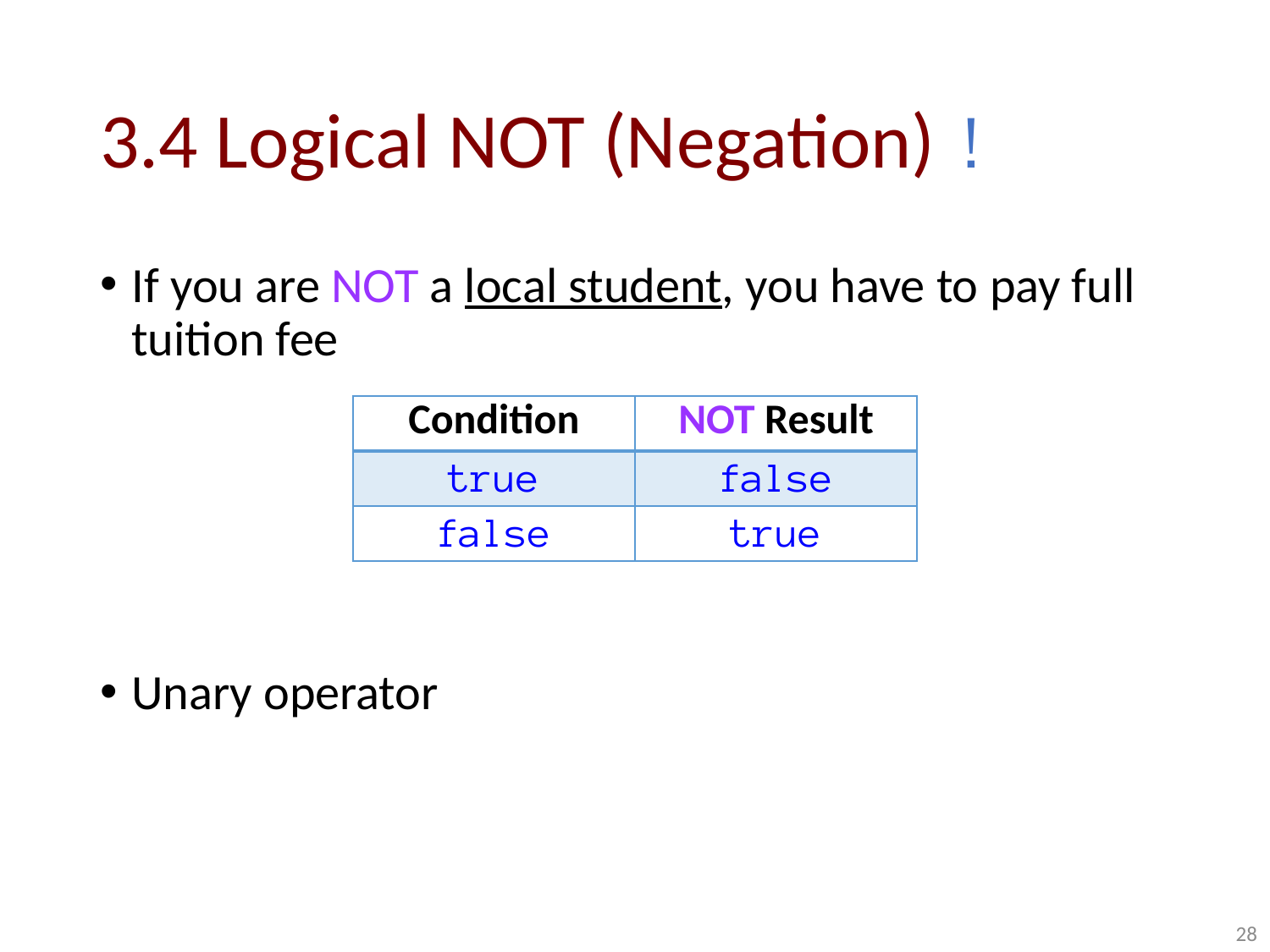

# 3.4 Logical NOT (Negation) !
If you are NOT a local student, you have to pay full tuition fee

Unary operator
| Condition | NOT Result |
| --- | --- |
| true | false |
| false | true |
28